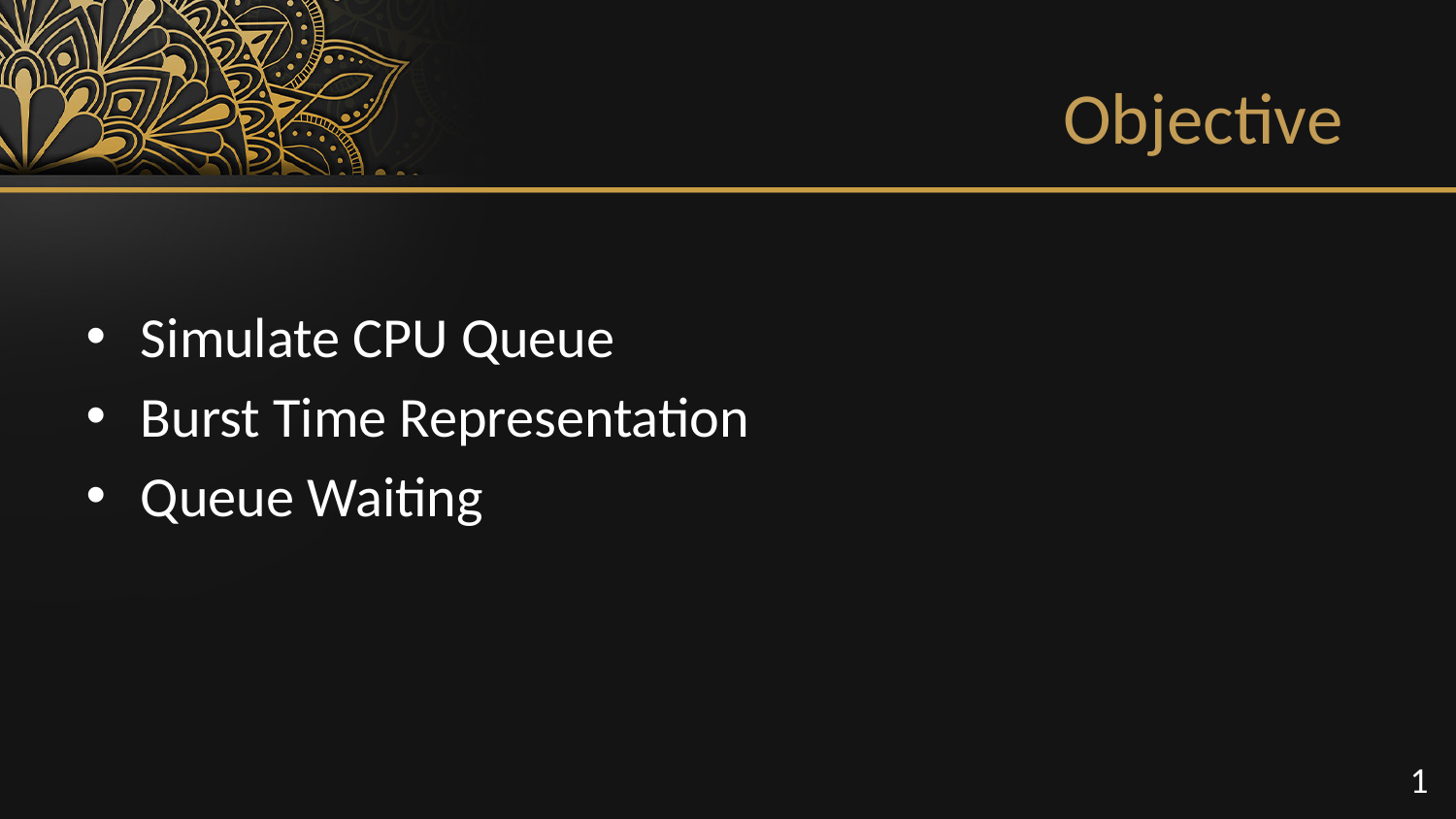

# Objective

Simulate CPU Queue
Burst Time Representation
Queue Waiting

1